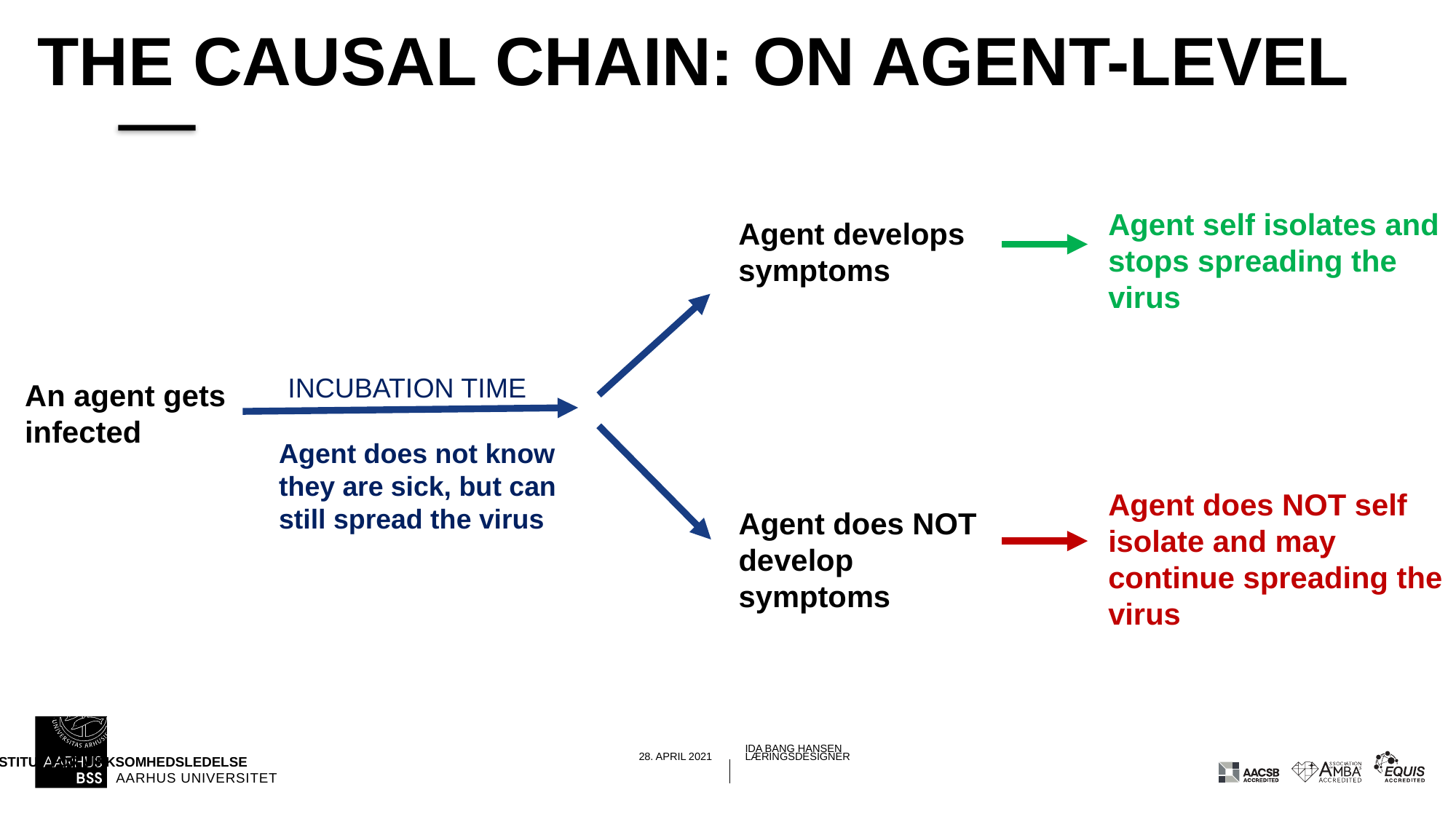

# The causal chain: on agent-level
Agent self isolates and stops spreading the virus
Agent develops symptoms
INCUBATION TIME
An agent gets infected
Agent does not know they are sick, but can still spread the virus
Agent does NOT self isolate and may continue spreading the virus
Agent does NOT develop symptoms